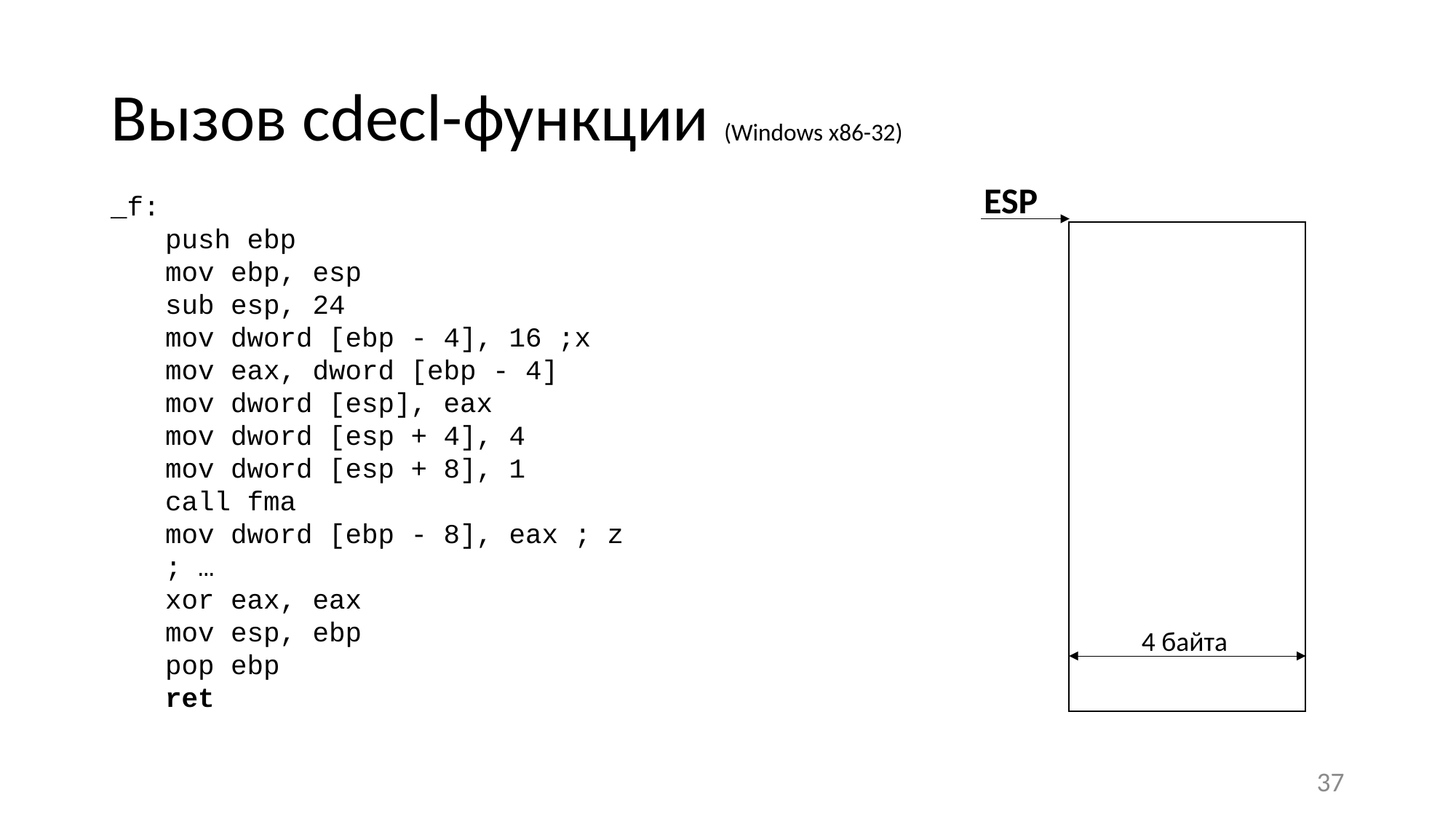

# Вызов cdecl-функции (Windows х86-32)
ESP
_f:
push ebp
mov ebp, esp
sub esp, 24
mov dword [ebp - 4], 16 ;x
mov eax, dword [ebp - 4]
mov dword [esp], eax
mov dword [esp + 4], 4
mov dword [esp + 8], 1
call fma
mov dword [ebp - 8], eax ; z
; …
xor eax, eax
mov esp, ebp
pop ebp
ret

4 байта
37